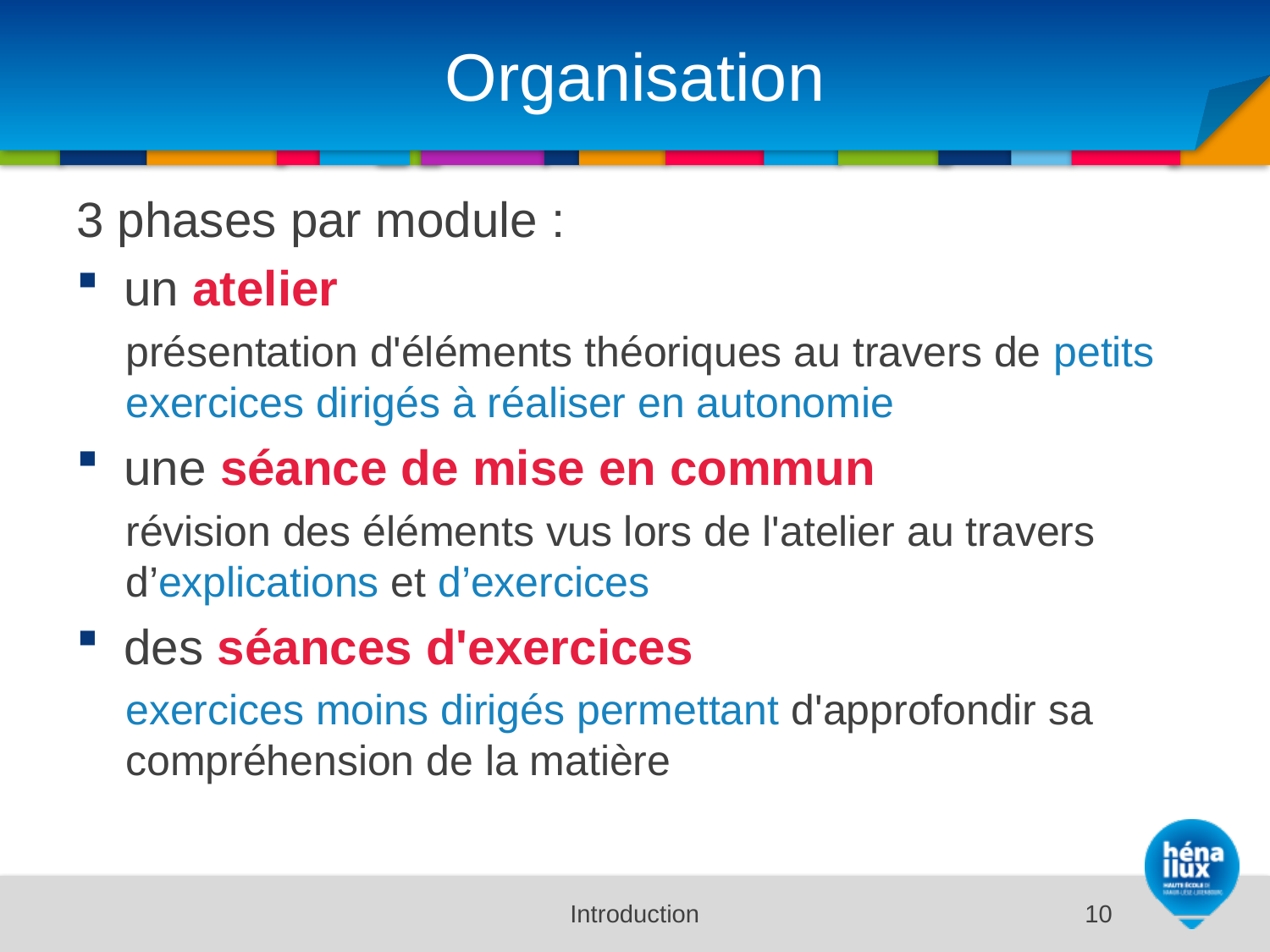

# Organisation
3 phases par module :
un atelier
présentation d'éléments théoriques au travers de petits exercices dirigés à réaliser en autonomie
une séance de mise en commun
révision des éléments vus lors de l'atelier au travers d’explications et d’exercices
des séances d'exercices
exercices moins dirigés permettant d'approfondir sa compréhension de la matière

Introduction
10